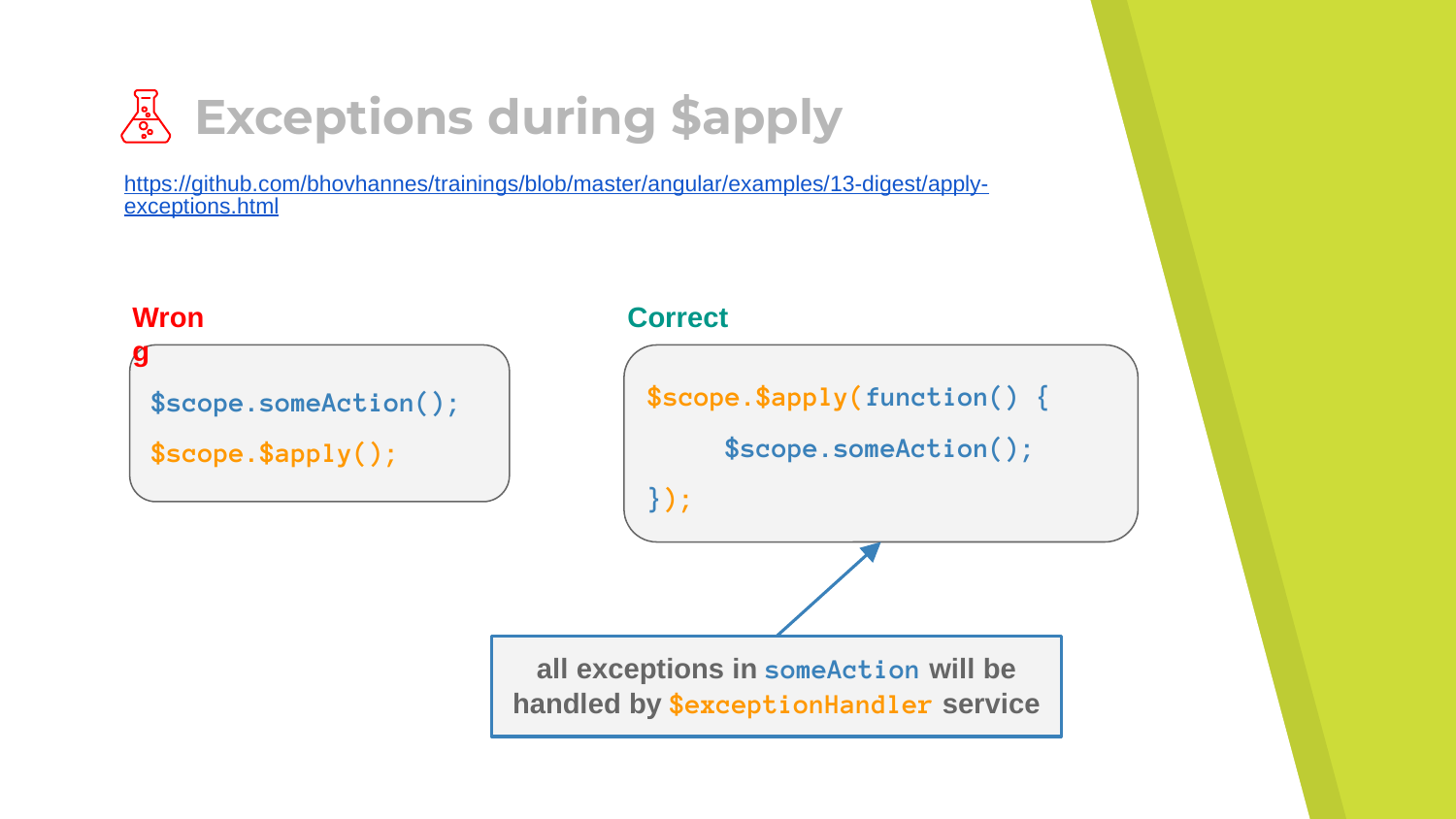

# Exceptions during $apply
https://github.com/bhovhannes/trainings/blob/master/angular/examples/13-digest/apply-exceptions.html
Wrong
Correct
$scope.$apply(function() {
$scope.someAction();
});
$scope.someAction();
$scope.$apply();
all exceptions in someAction will be handled by $exceptionHandler service